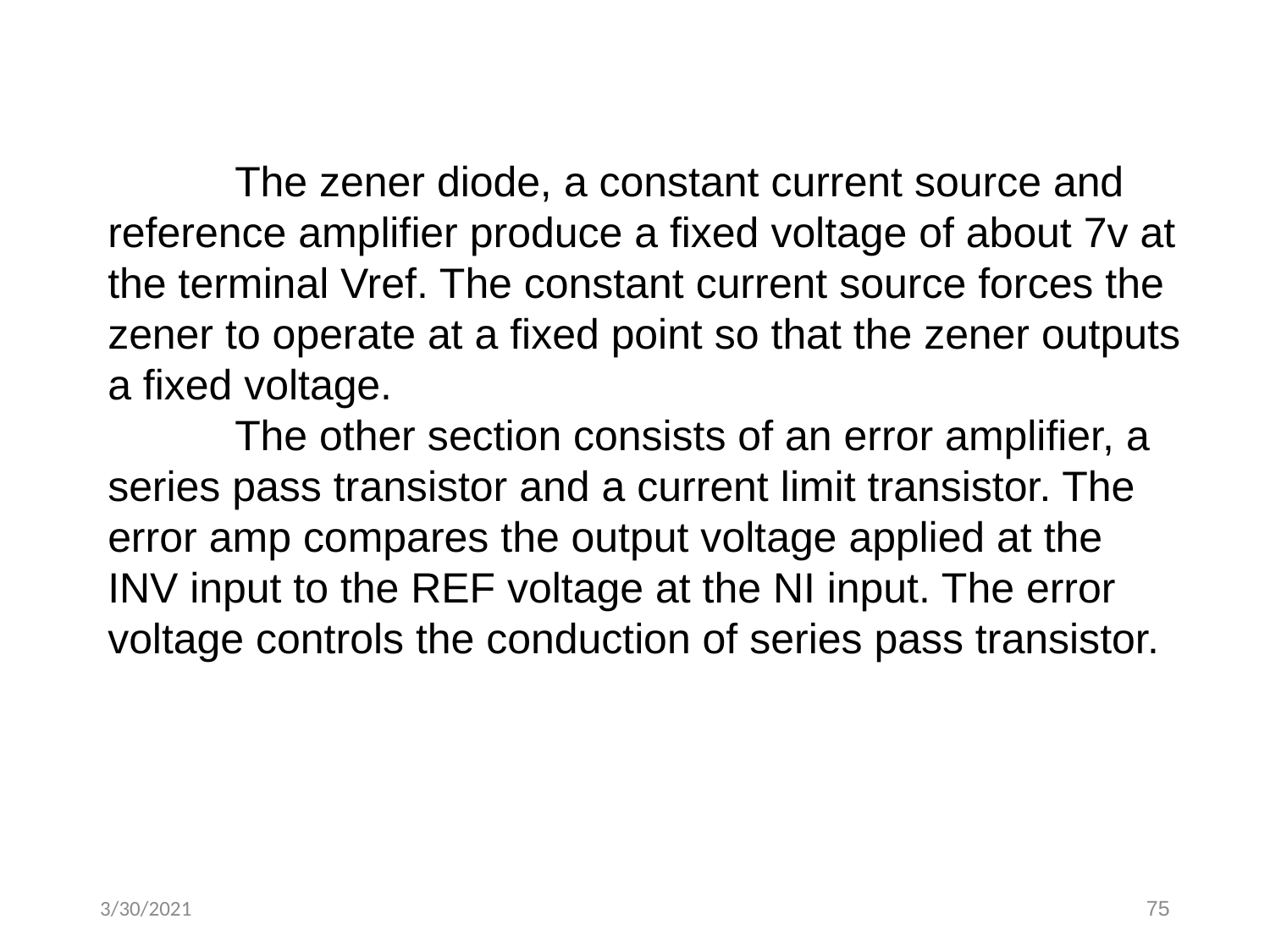

The zener diode, a constant current source and reference amplifier produce a fixed voltage of about 7v at the terminal Vref. The constant current source forces the zener to operate at a fixed point so that the zener outputs a fixed voltage.
	The other section consists of an error amplifier, a series pass transistor and a current limit transistor. The error amp compares the output voltage applied at the INV input to the REF voltage at the NI input. The error voltage controls the conduction of series pass transistor.
3/30/2021
75